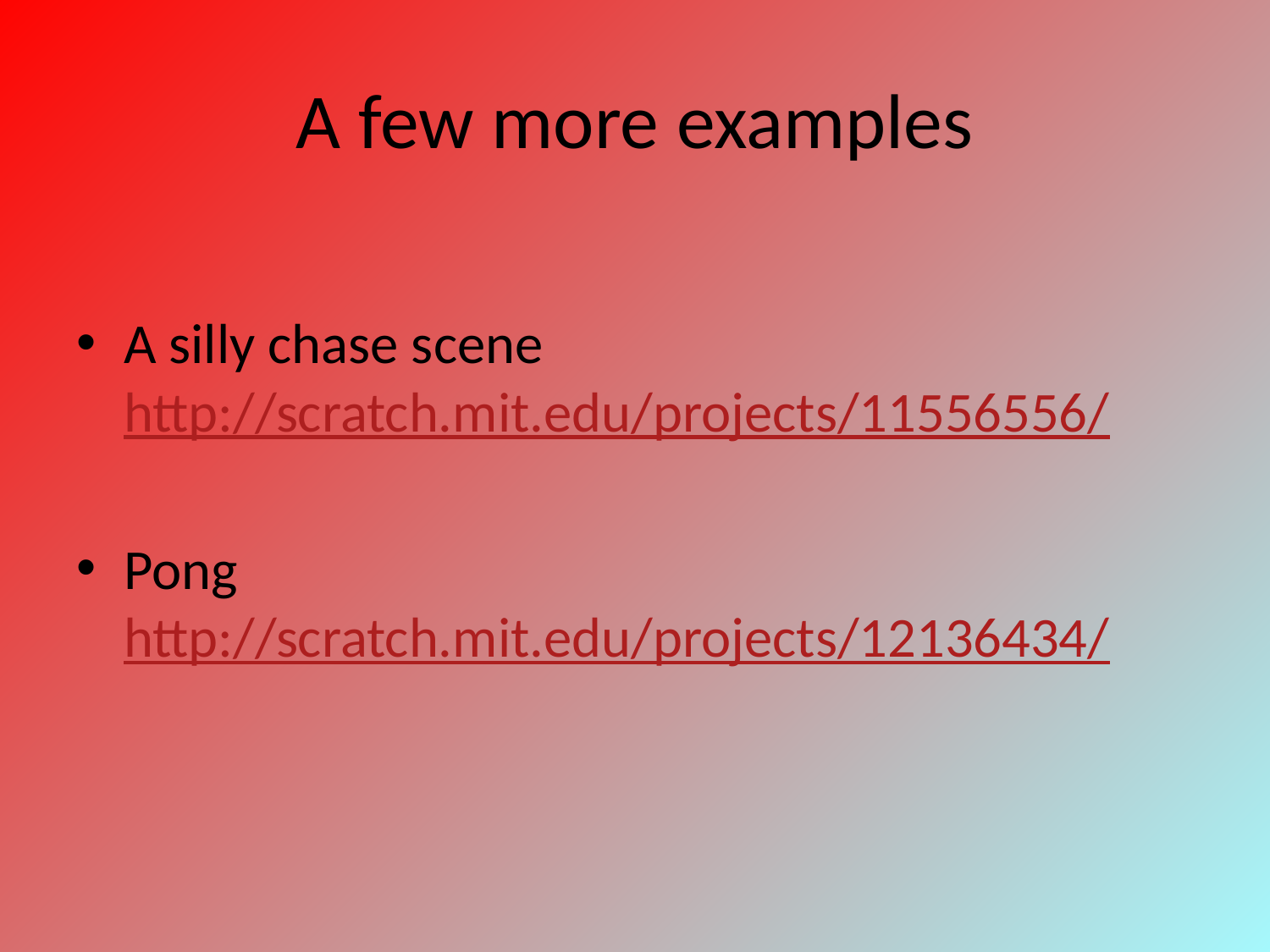

# A few more examples

A silly chase scene http://scratch.mit.edu/projects/11556556/

Pong http://scratch.mit.edu/projects/12136434/